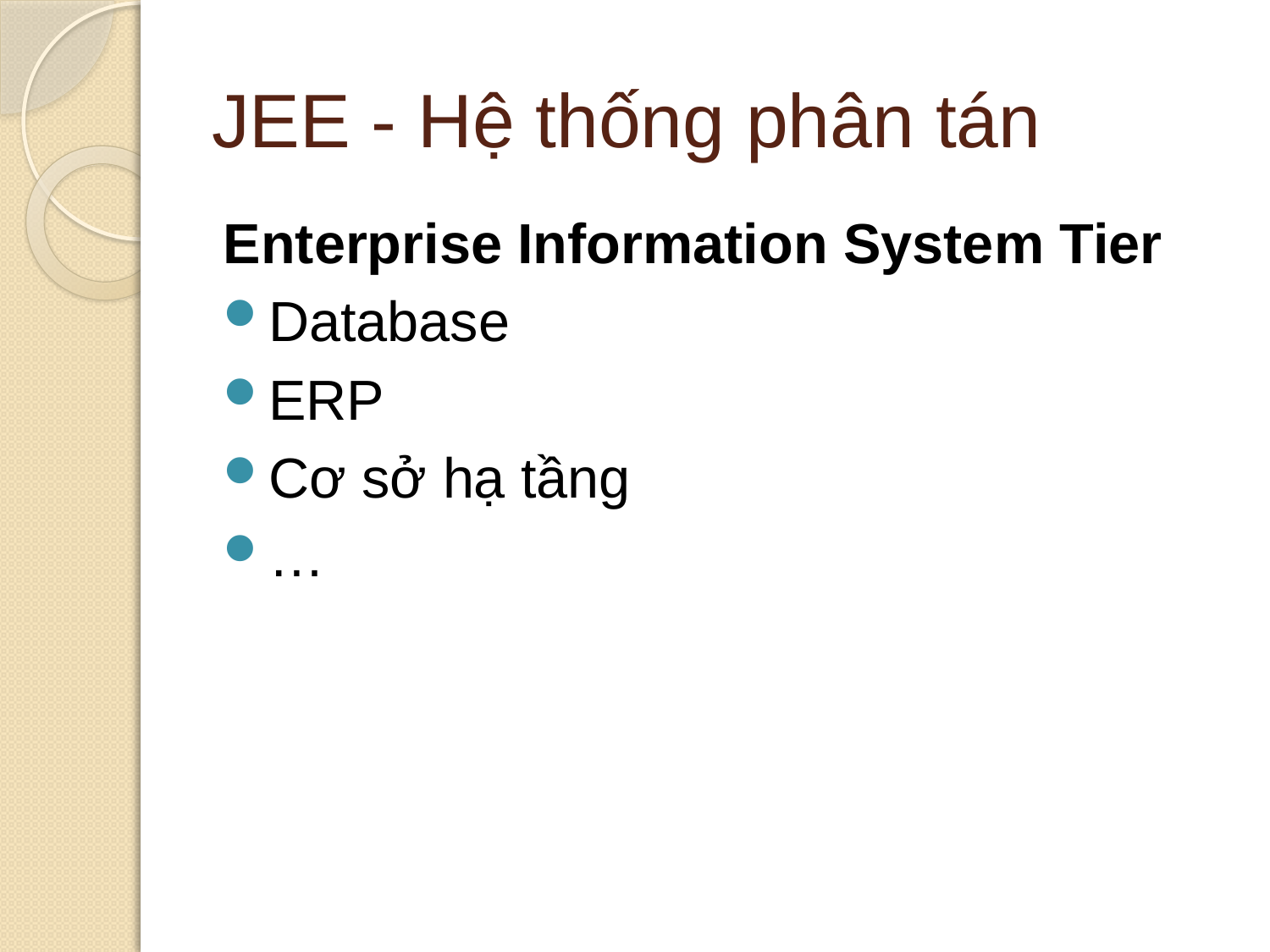

# JEE - Hệ thống phân tán
Enterprise Information System Tier
Database
ERP
Cơ sở hạ tầng
…